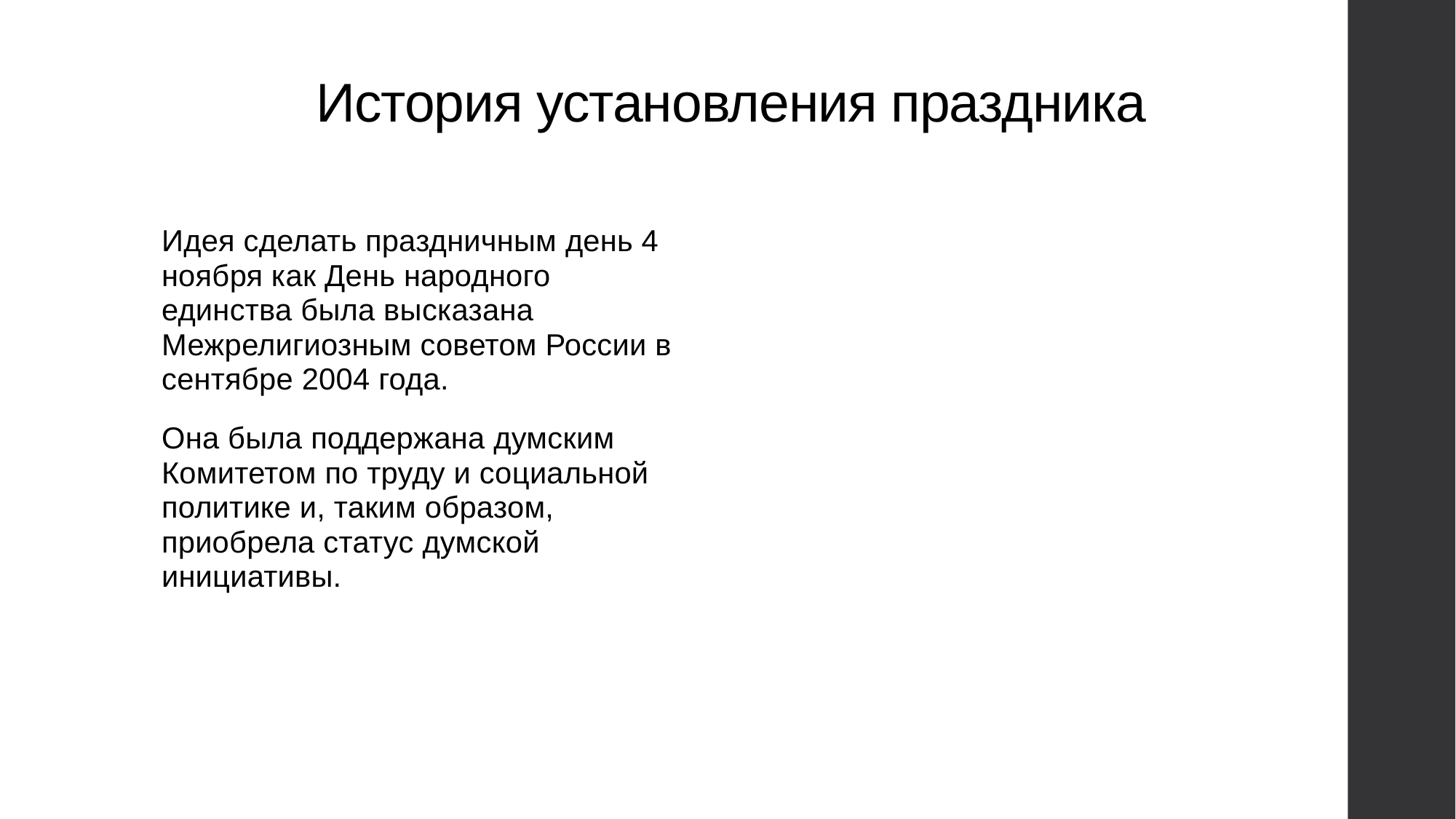

# История установления праздника
Идея сделать праздничным день 4 ноября как День народного единства была высказана Межрелигиозным советом России в сентябре 2004 года.
Она была поддержана думским Комитетом по труду и социальной политике и, таким образом, приобрела статус думской инициативы.